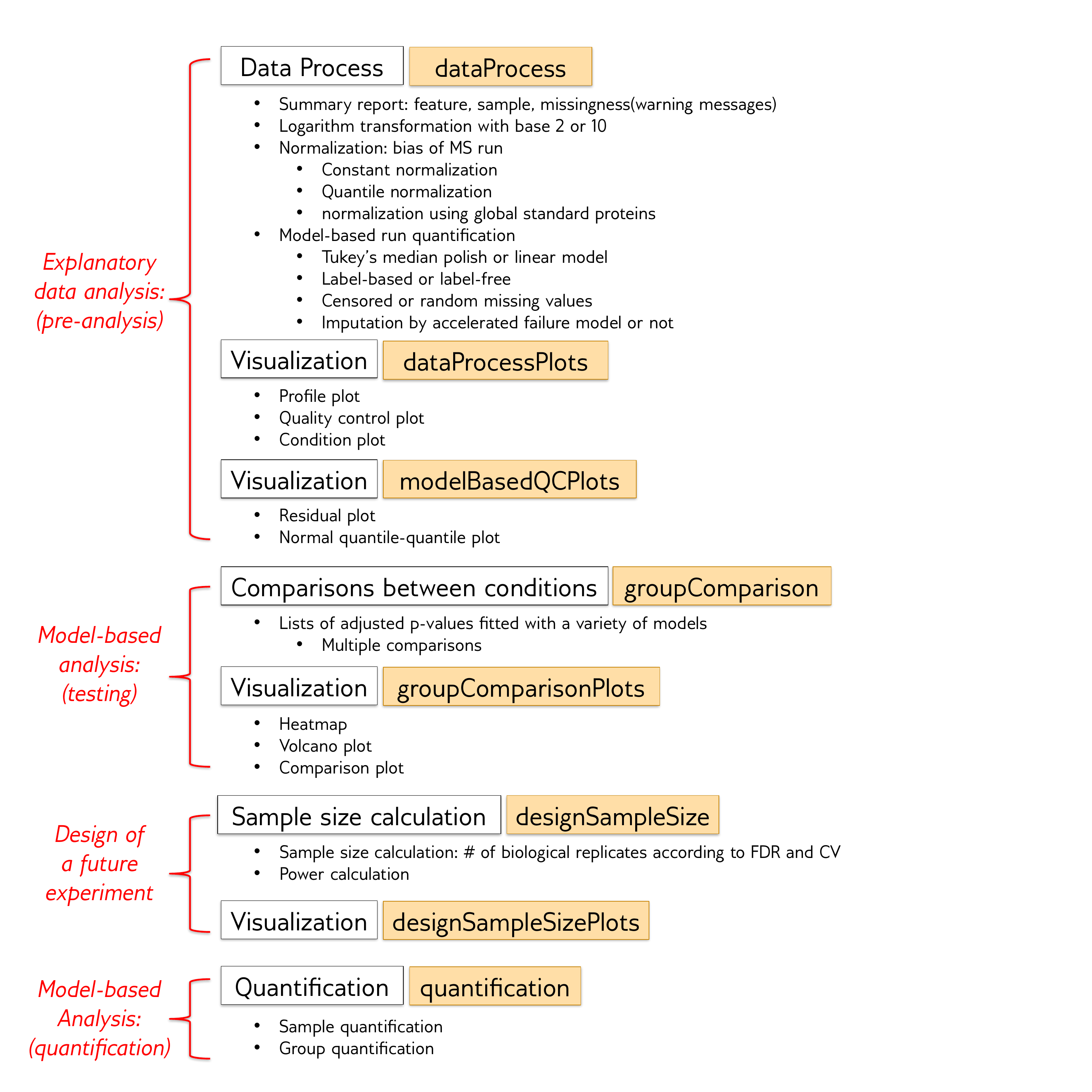

Data Process
dataProcess

Summary report: feature, sample, missingness(warning messages)
Logarithm transformation with base 2 or 10
Normalization: bias of MS run
Constant normalization
Quantile normalization
normalization using global standard proteins
Model-based run quantification
Tukey’s median polish or linear model
Label-based or label-free
Censored or random missing values
Imputation by accelerated failure model or not
Explanatory
data analysis:
(pre-analysis)
Visualization
dataProcessPlots
Profile plot
Quality control plot
Condition plot
Visualization
Residual plot
Normal quantile-quantile plot
modelBasedQCPlots
Comparisons between conditions
groupComparison

Lists of adjusted p-values fitted with a variety of models
Multiple comparisons
Model-based
analysis:
(testing)
Visualization
groupComparisonPlots
Heatmap
Volcano plot
Comparison plot
Sample size calculation
designSampleSize
Design of
a future experiment

Sample size calculation: # of biological replicates according to FDR and CV
Power calculation
Visualization
designSampleSizePlots
Quantification
quantification
Model-based
Analysis:
(quantification)

Sample quantification
Group quantification